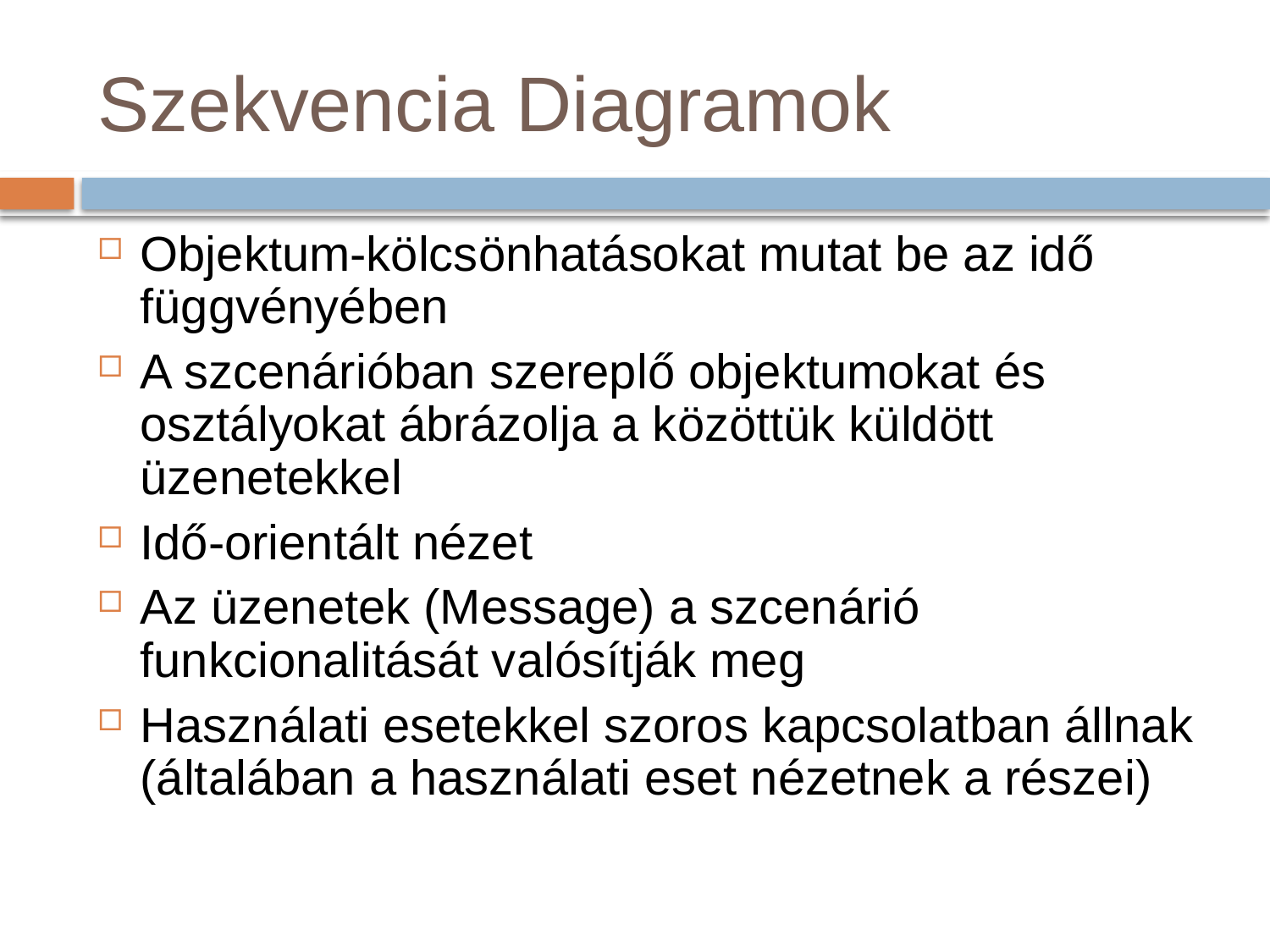

# Szekvencia Diagramok
Objektum-kölcsönhatásokat mutat be az idő függvényében
A szcenárióban szereplő objektumokat és osztályokat ábrázolja a közöttük küldött üzenetekkel
Idő-orientált nézet
Az üzenetek (Message) a szcenárió funkcionalitását valósítják meg
Használati esetekkel szoros kapcsolatban állnak (általában a használati eset nézetnek a részei)